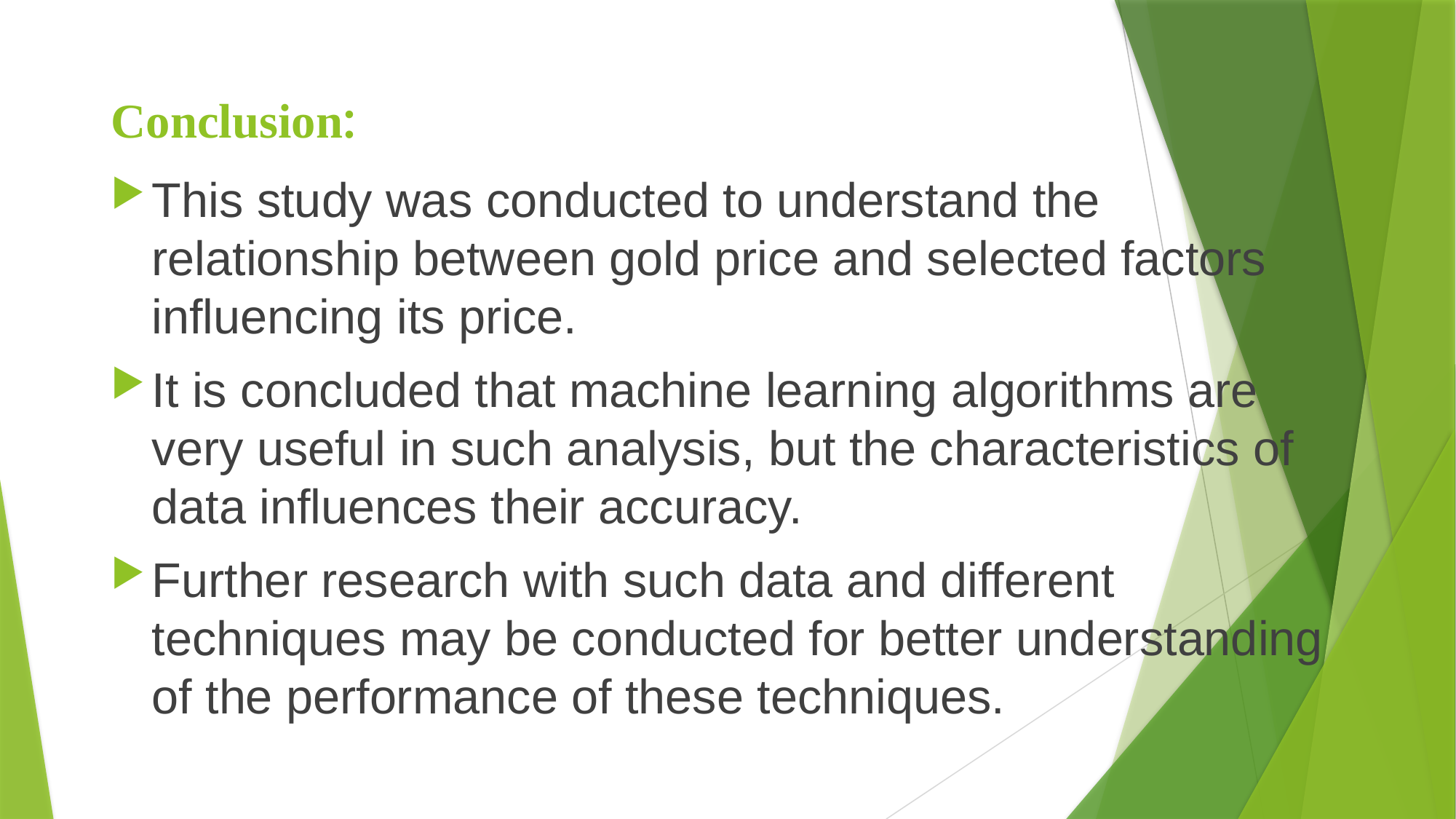

# Conclusion:
This study was conducted to understand the relationship between gold price and selected factors influencing its price.
It is concluded that machine learning algorithms are very useful in such analysis, but the characteristics of data influences their accuracy.
Further research with such data and different techniques may be conducted for better understanding of the performance of these techniques.